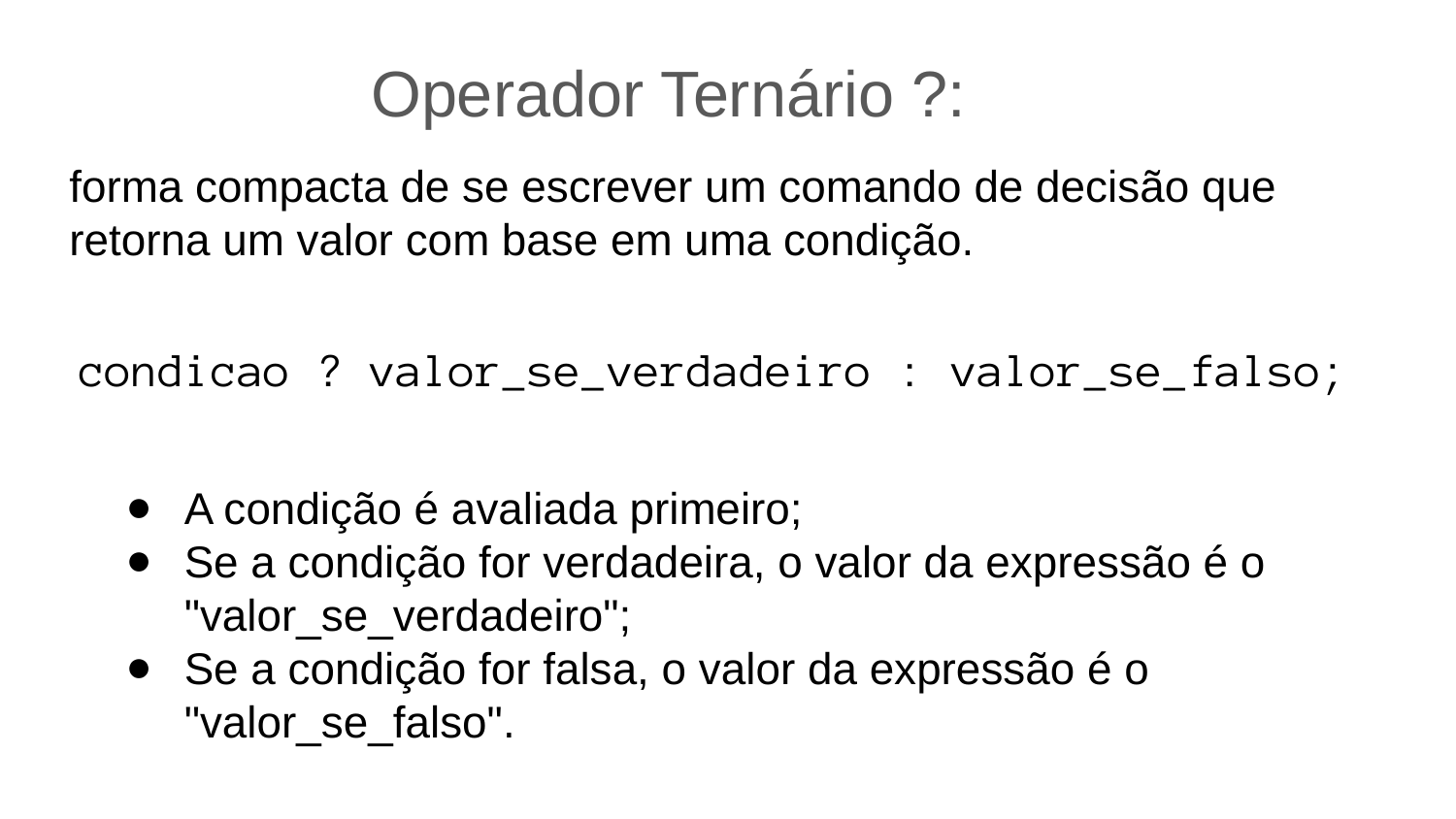

Operador Ternário ?:
forma compacta de se escrever um comando de decisão que retorna um valor com base em uma condição.
condicao ? valor_se_verdadeiro : valor_se_falso;

A condição é avaliada primeiro;
Se a condição for verdadeira, o valor da expressão é o "valor_se_verdadeiro";
Se a condição for falsa, o valor da expressão é o "valor_se_falso".